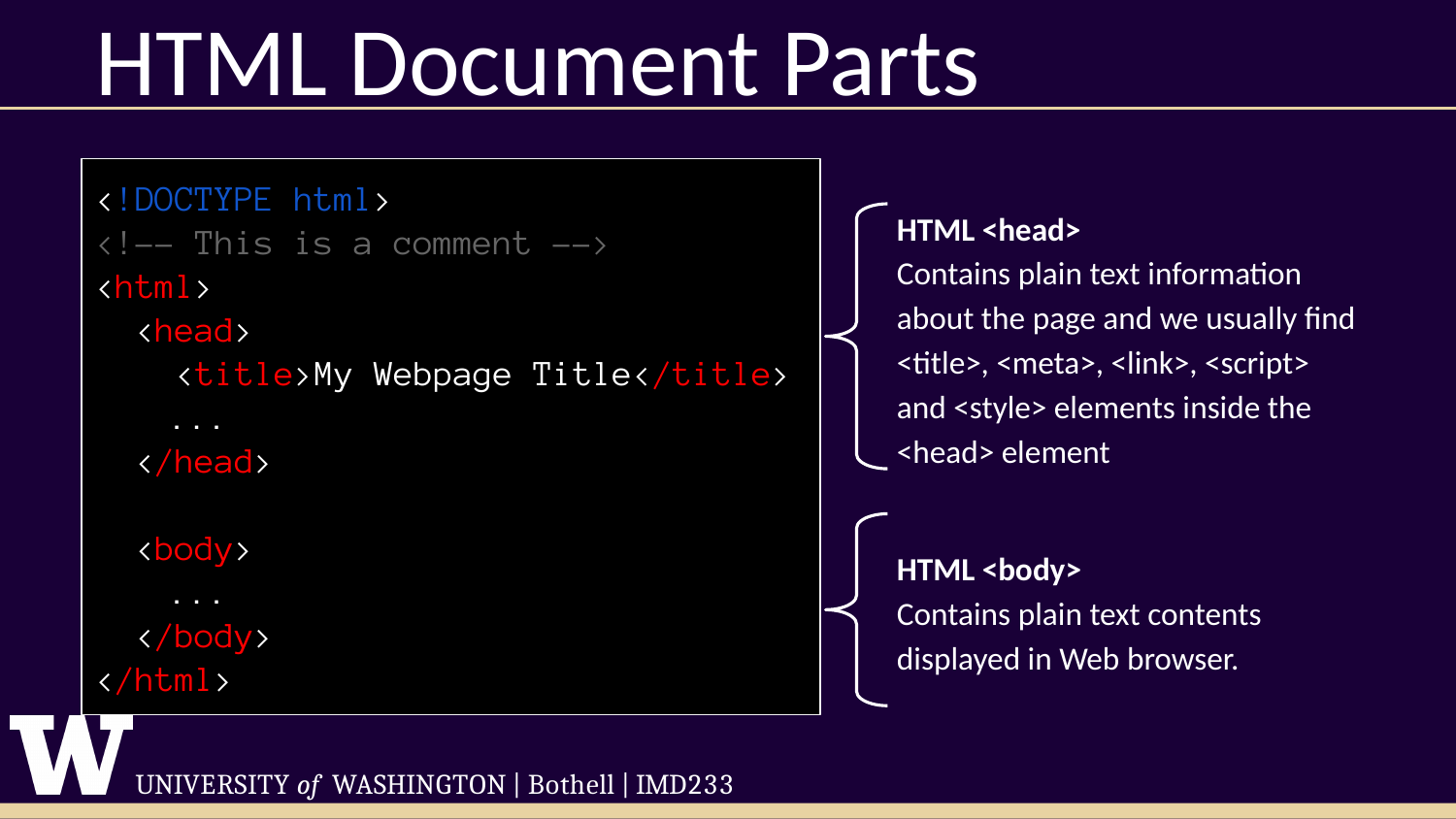

# HTML Document Parts
<!DOCTYPE html>
<!-- This is a comment -->
<html>
  <head>
    <title>My Webpage Title</title>
...
  </head>

  <body>
...
  </body>
</html>
HTML <head>
Contains plain text information about the page and we usually find <title>, <meta>, <link>, <script> and <style> elements inside the <head> element

HTML <body>
Contains plain text contents displayed in Web browser.